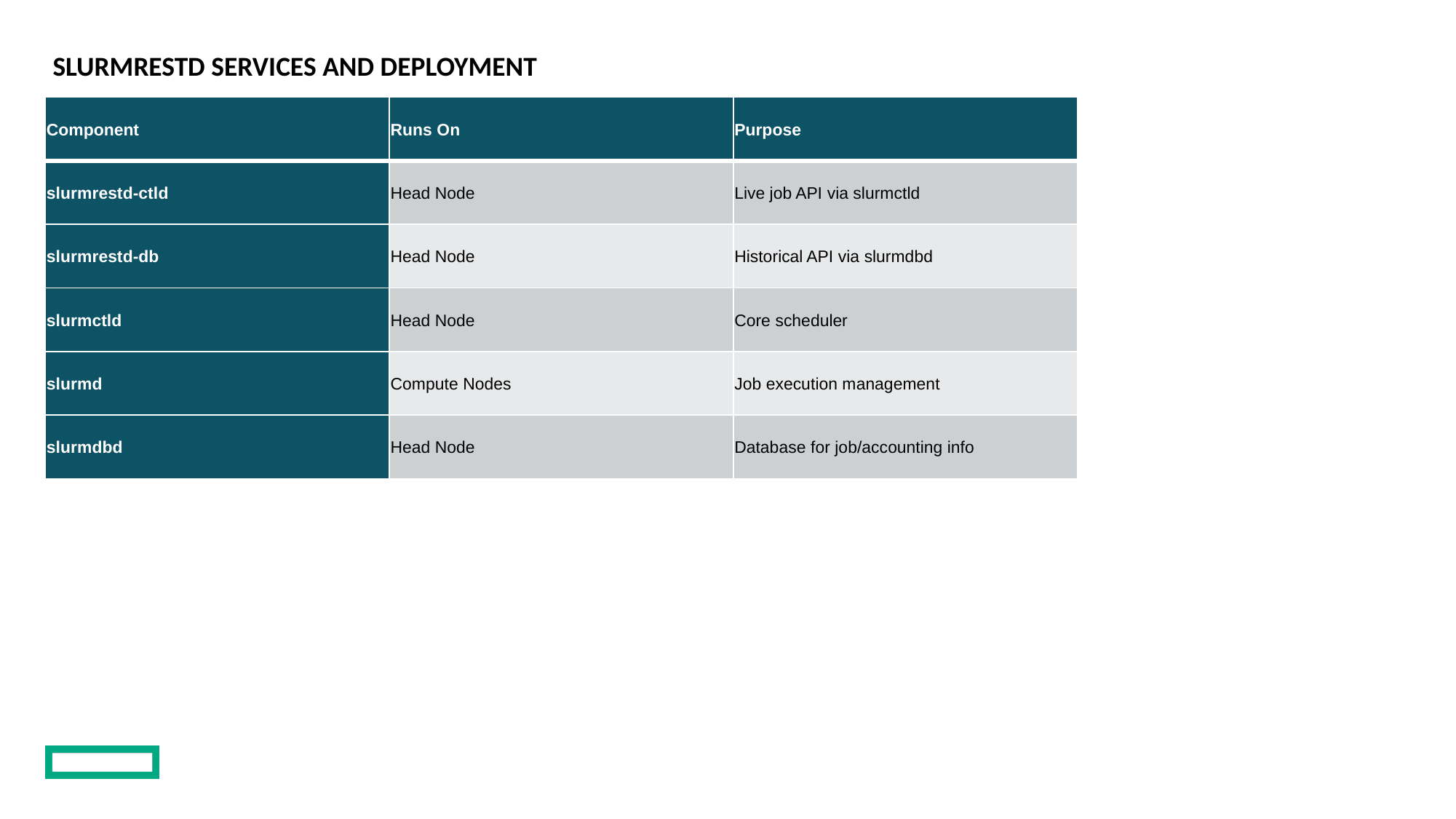

# Slurmrestd Services and Deployment
| Component | Runs On | Purpose |
| --- | --- | --- |
| slurmrestd-ctld | Head Node | Live job API via slurmctld |
| slurmrestd-db | Head Node | Historical API via slurmdbd |
| slurmctld | Head Node | Core scheduler |
| slurmd | Compute Nodes | Job execution management |
| slurmdbd | Head Node | Database for job/accounting info |